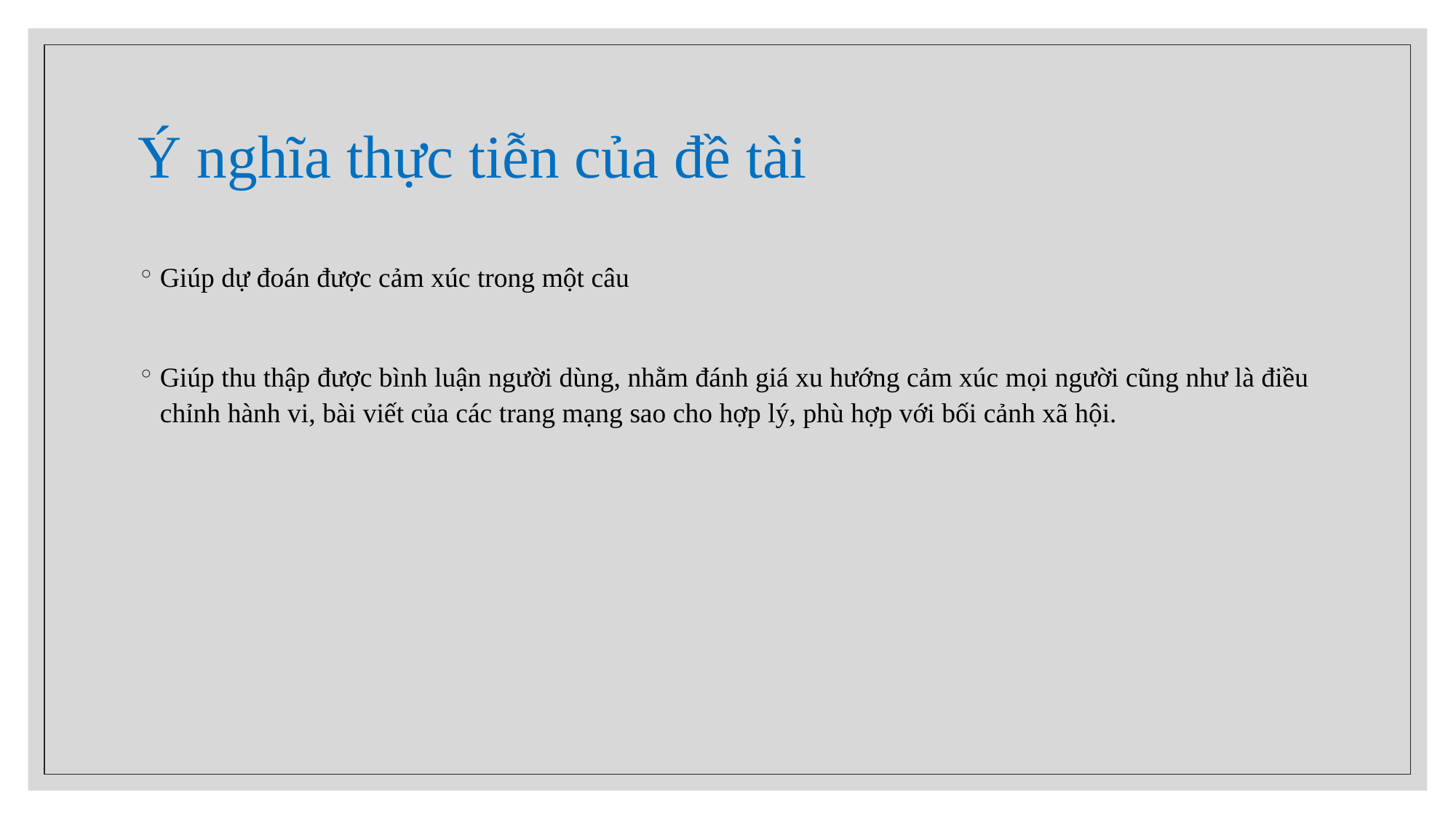

# Ý nghĩa thực tiễn của đề tài
Giúp dự đoán được cảm xúc trong một câu

Giúp thu thập được bình luận người dùng, nhằm đánh giá xu hướng cảm xúc mọi người cũng như là điều chỉnh hành vi, bài viết của các trang mạng sao cho hợp lý, phù hợp với bối cảnh xã hội.